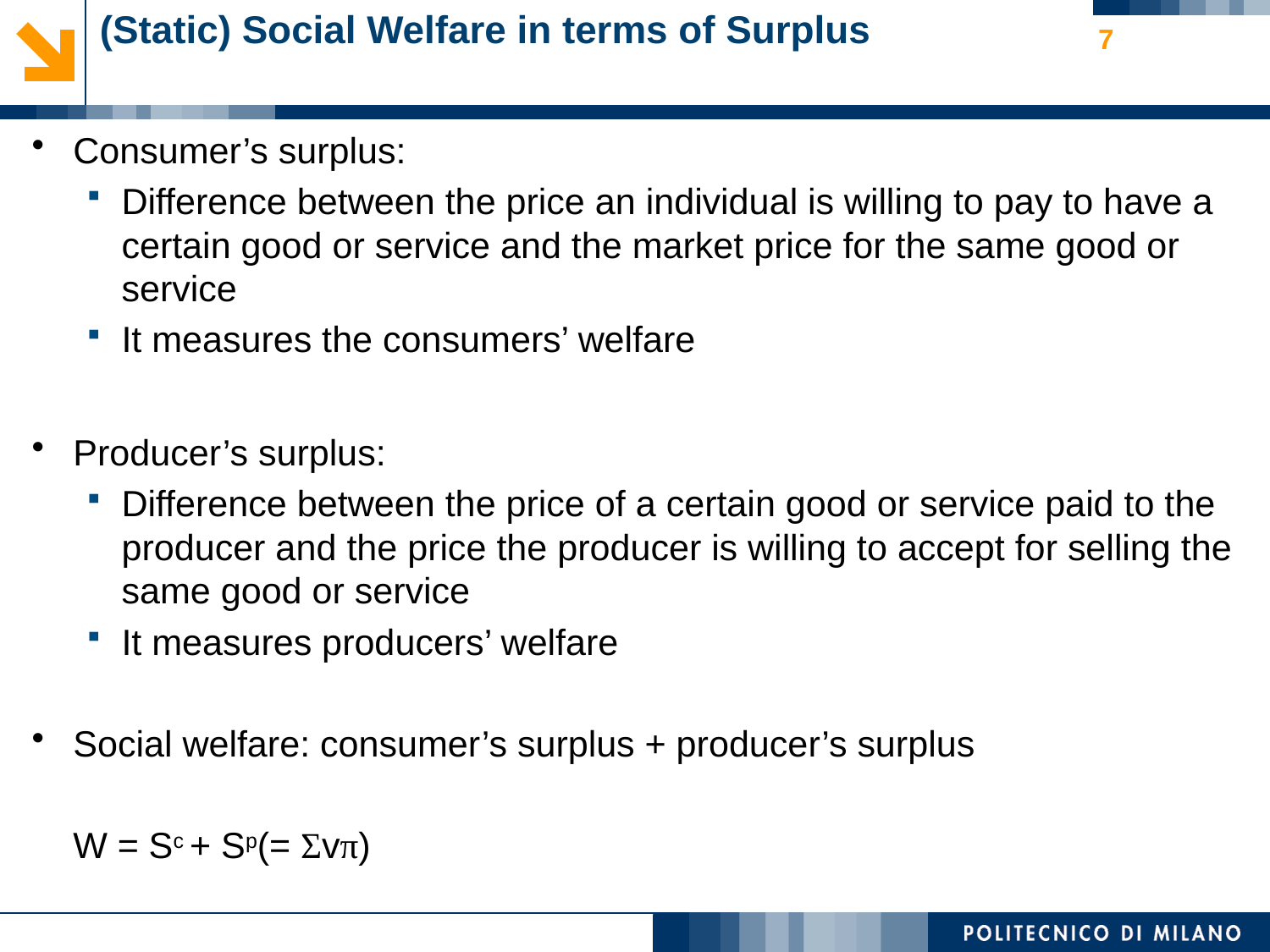

# (Static) Social Welfare in terms of Surplus
7
Consumer’s surplus:
Difference between the price an individual is willing to pay to have a certain good or service and the market price for the same good or service
It measures the consumers’ welfare

Producer’s surplus:
Difference between the price of a certain good or service paid to the producer and the price the producer is willing to accept for selling the same good or service
It measures producers’ welfare

Social welfare: consumer’s surplus + producer’s surplus

				W = Sc + Sp(= Σvπ)